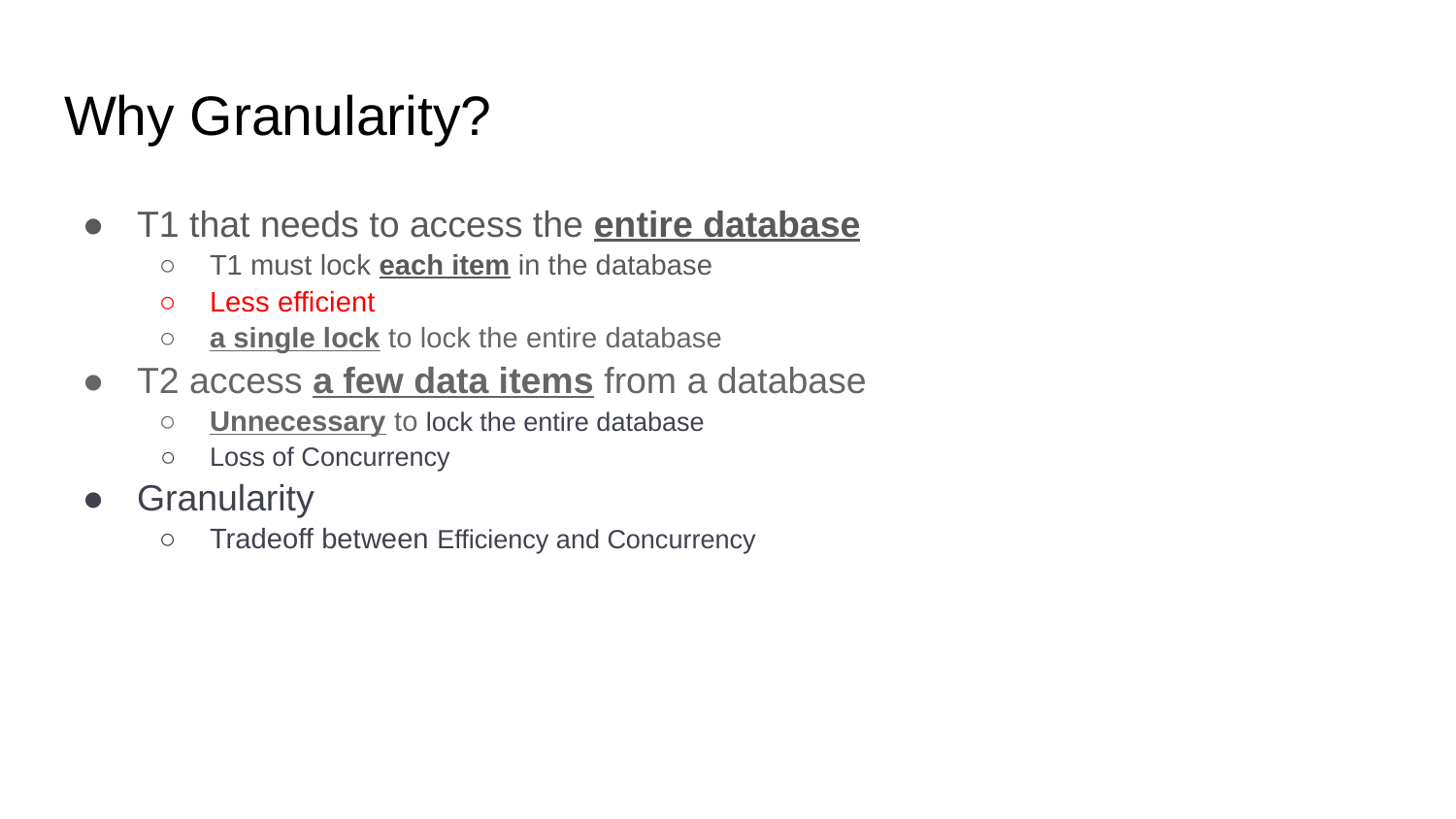

# Why Granularity?
T1 that needs to access the entire database
T1 must lock each item in the database
Less efficient
a single lock to lock the entire database
T2 access a few data items from a database
Unnecessary to lock the entire database
Loss of Concurrency
Granularity
Tradeoff between Efficiency and Concurrency